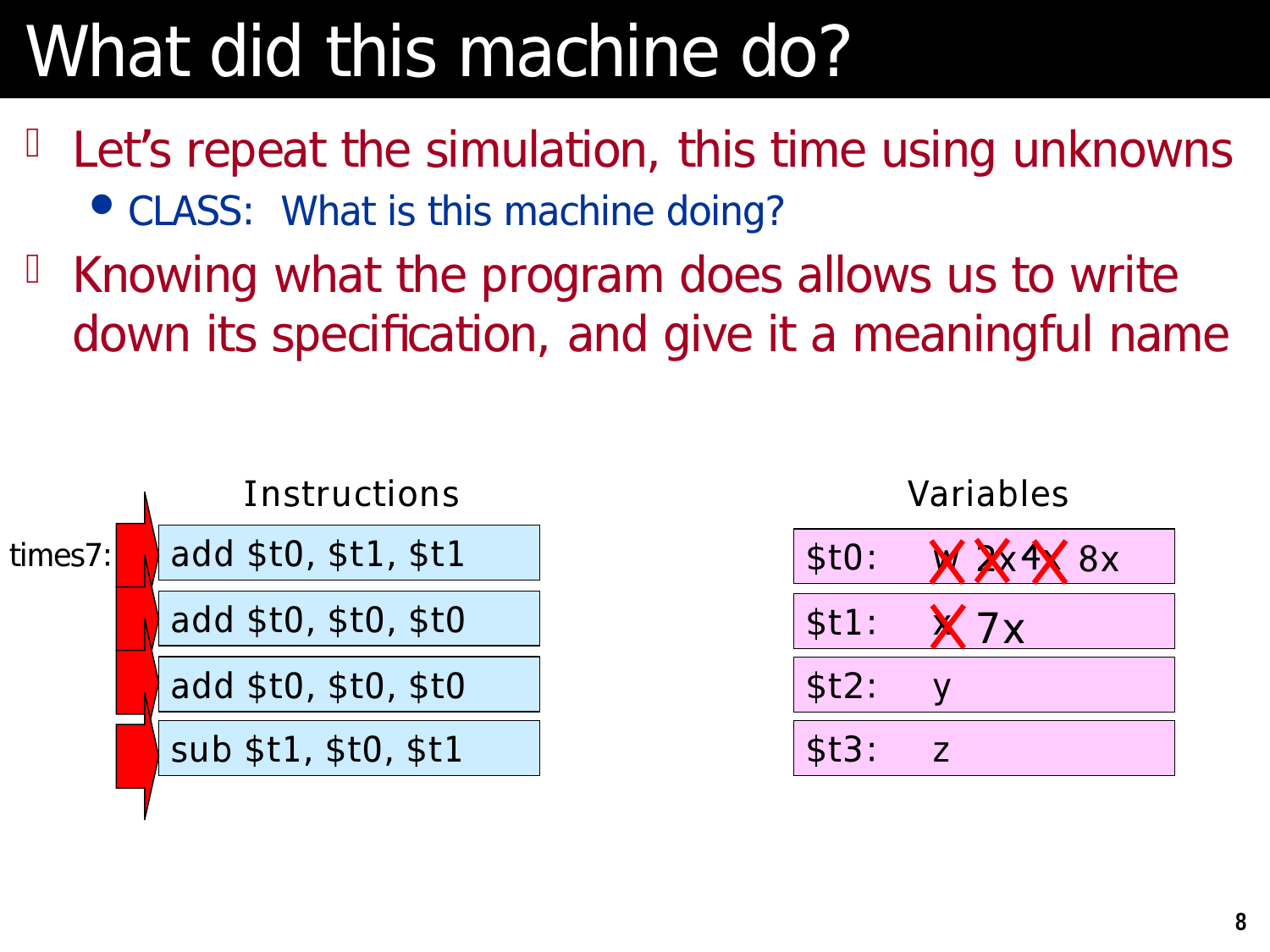

# What did this machine do?
Let’s repeat the simulation, this time using unknowns
CLASS:  What is this machine doing?
Knowing what the program does allows us to write down its specification, and give it a meaningful name
Instructions
add $t0, $t1, $t1
add $t0, $t0, $t0
add $t0, $t0, $t0
sub $t1, $t0, $t1
Variables
$t0:	w
$t1:	x
$t2:	y
$t3:	z

times7:
4x

2x

8x

7x

8